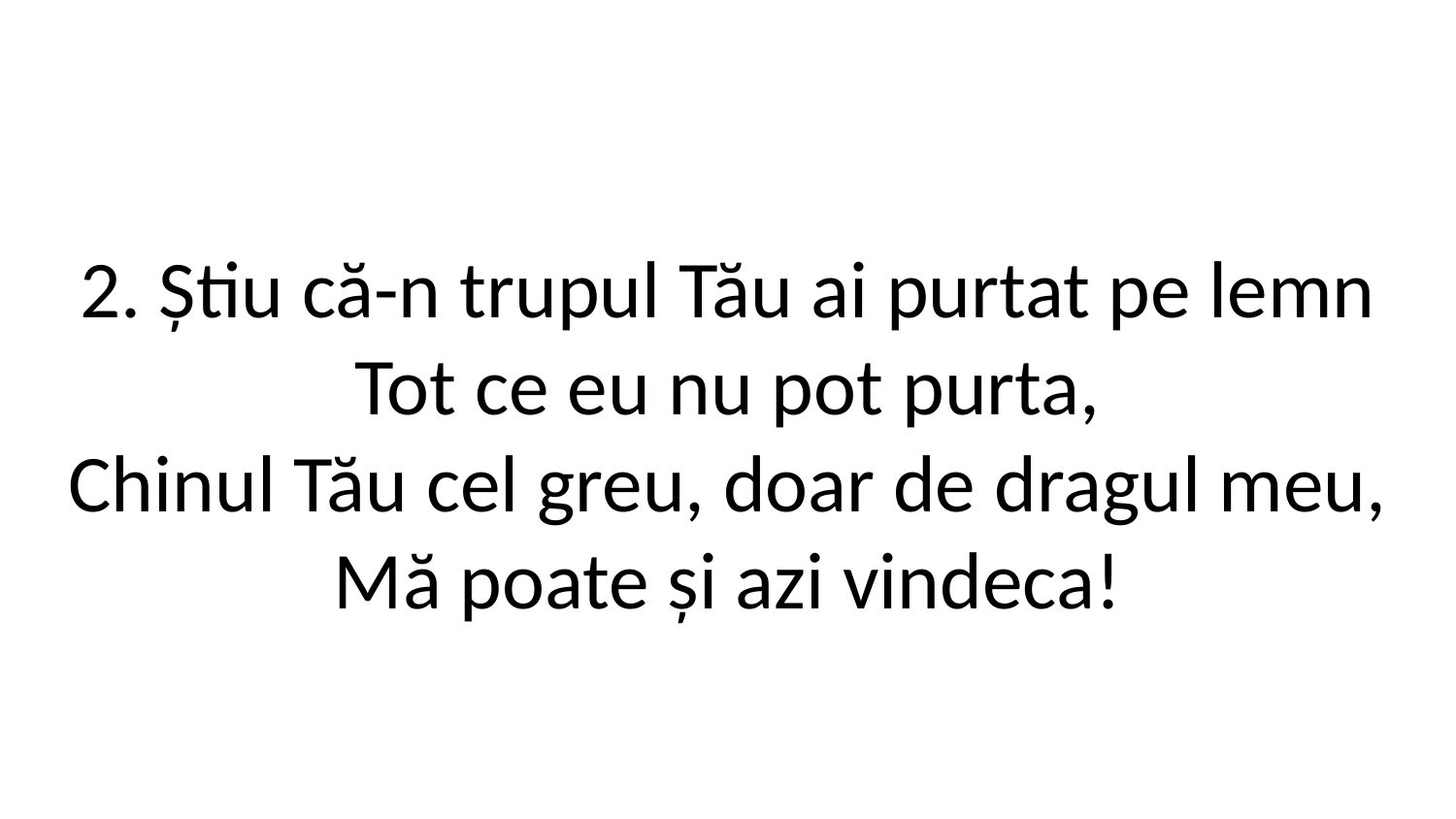

2. Știu că-n trupul Tău ai purtat pe lemn
Tot ce eu nu pot purta,
Chinul Tău cel greu, doar de dragul meu,
Mă poate și azi vindeca!